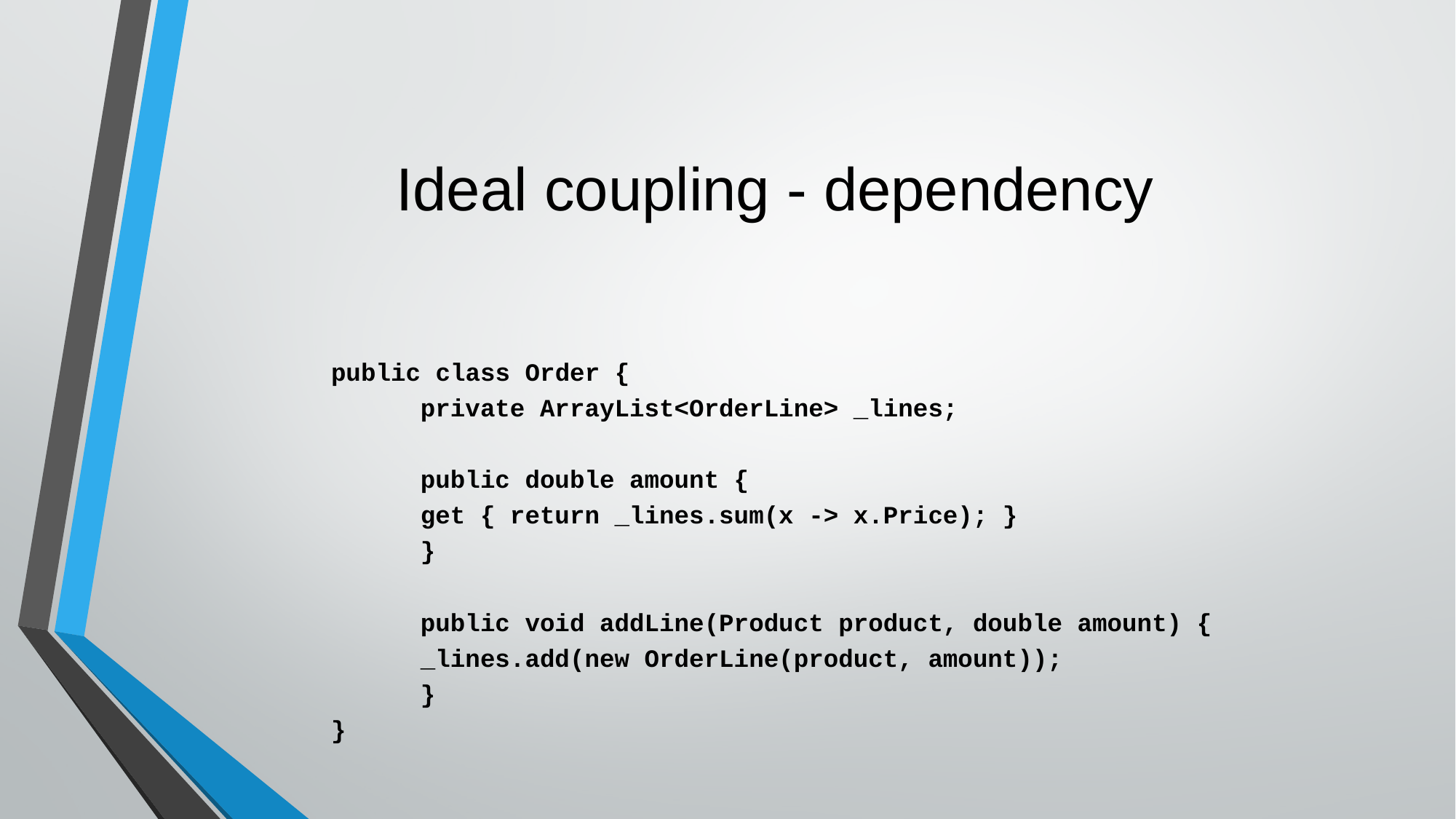

# Ideal coupling - dependency
public class Order {
	private ArrayList<OrderLine> _lines;

	public double amount {
		get { return _lines.sum(x -> x.Price); }
	}

	public void addLine(Product product, double amount) {
		_lines.add(new OrderLine(product, amount));
	}
}